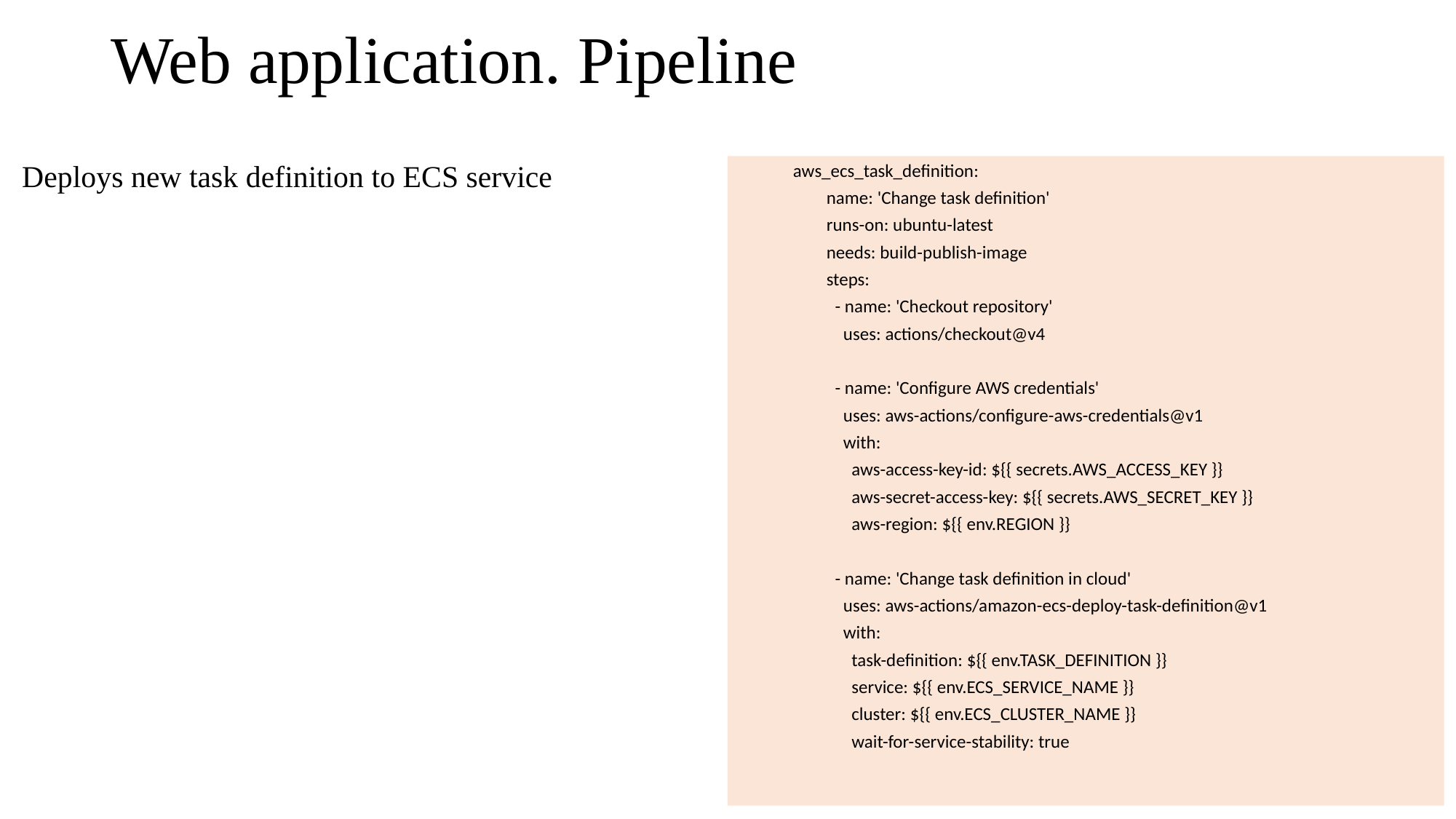

# Web application. Pipeline
Deploys new task definition to ECS service
aws_ecs_task_definition:
        name: 'Change task definition'
        runs-on: ubuntu-latest
        needs: build-publish-image
        steps:
          - name: 'Checkout repository'
            uses: actions/checkout@v4

          - name: 'Configure AWS credentials'
            uses: aws-actions/configure-aws-credentials@v1
            with:
              aws-access-key-id: ${{ secrets.AWS_ACCESS_KEY }}
              aws-secret-access-key: ${{ secrets.AWS_SECRET_KEY }}
              aws-region: ${{ env.REGION }}

          - name: 'Change task definition in cloud'
            uses: aws-actions/amazon-ecs-deploy-task-definition@v1
            with:
              task-definition: ${{ env.TASK_DEFINITION }}
              service: ${{ env.ECS_SERVICE_NAME }}
              cluster: ${{ env.ECS_CLUSTER_NAME }}
              wait-for-service-stability: true